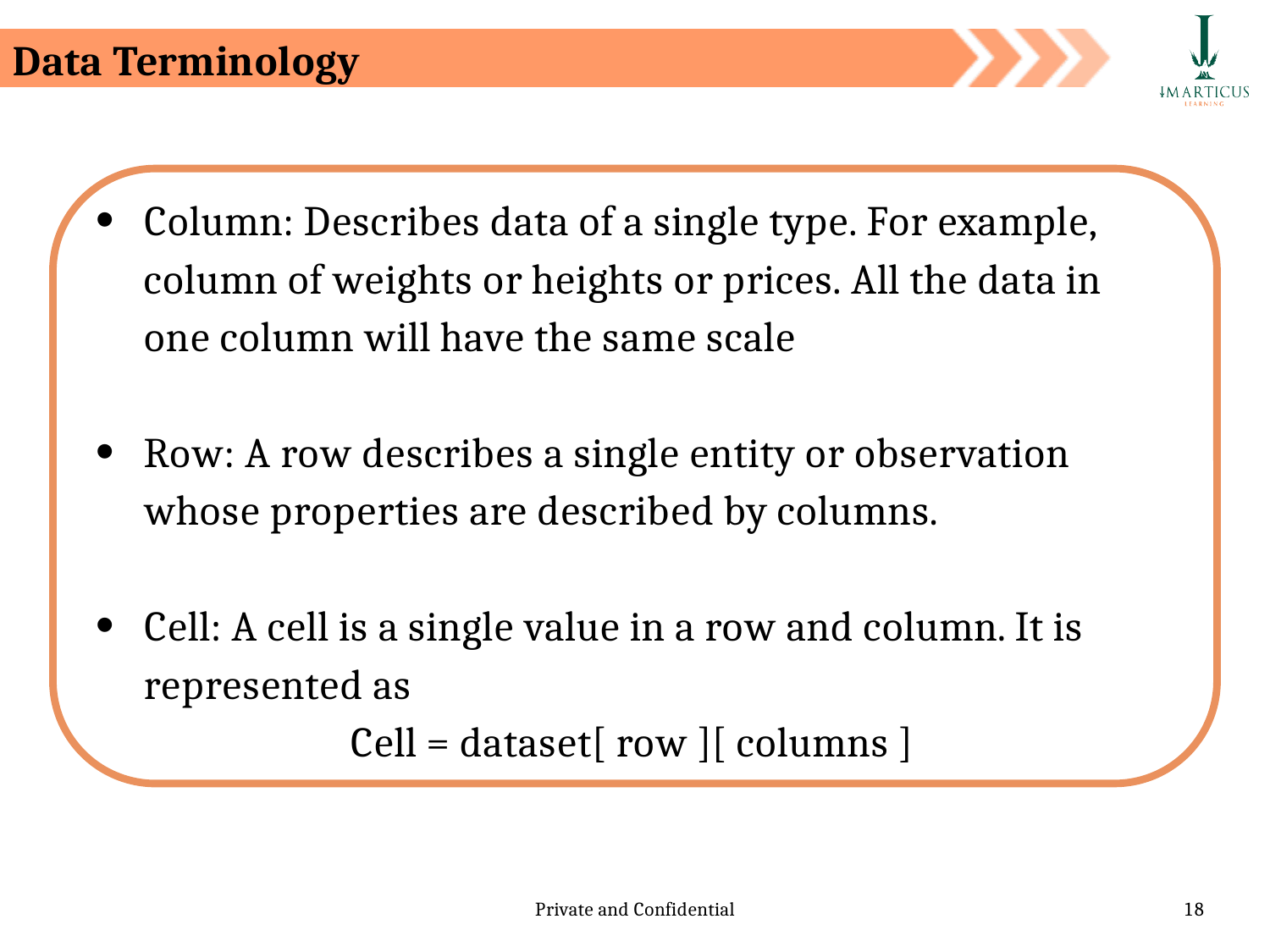

Data Terminology
Column: Describes data of a single type. For example, column of weights or heights or prices. All the data in one column will have the same scale

Row: A row describes a single entity or observation whose properties are described by columns.

Cell: A cell is a single value in a row and column. It is represented as
		Cell = dataset[ row ][ columns ]